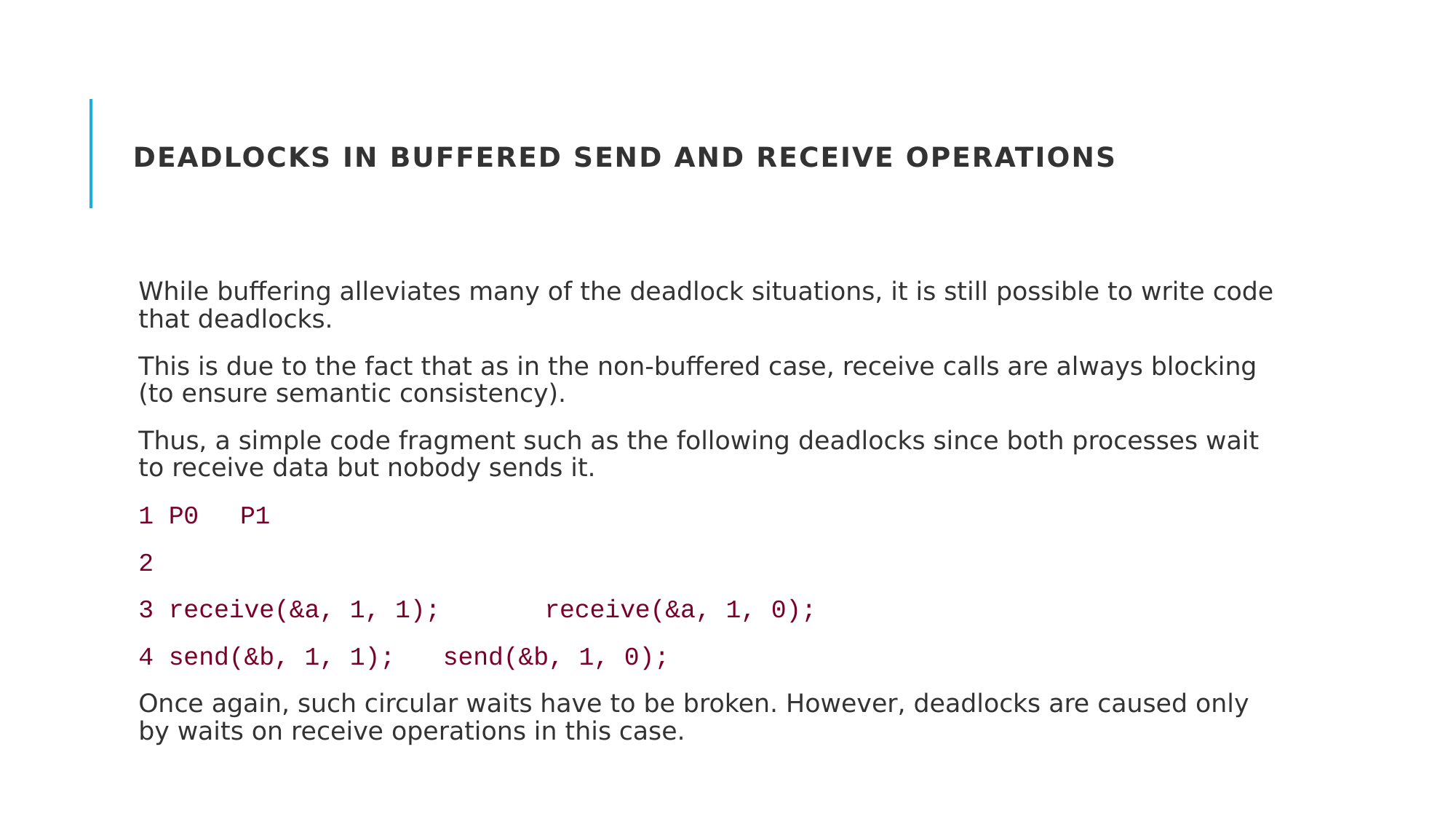

# Deadlocks in Buffered Send and Receive Operations
While buffering alleviates many of the deadlock situations, it is still possible to write code that deadlocks.
This is due to the fact that as in the non-buffered case, receive calls are always blocking (to ensure semantic consistency).
Thus, a simple code fragment such as the following deadlocks since both processes wait to receive data but nobody sends it.
1 P0 						P1
2
3 receive(&a, 1, 1); 			receive(&a, 1, 0);
4 send(&b, 1, 1); 				send(&b, 1, 0);
Once again, such circular waits have to be broken. However, deadlocks are caused only by waits on receive operations in this case.